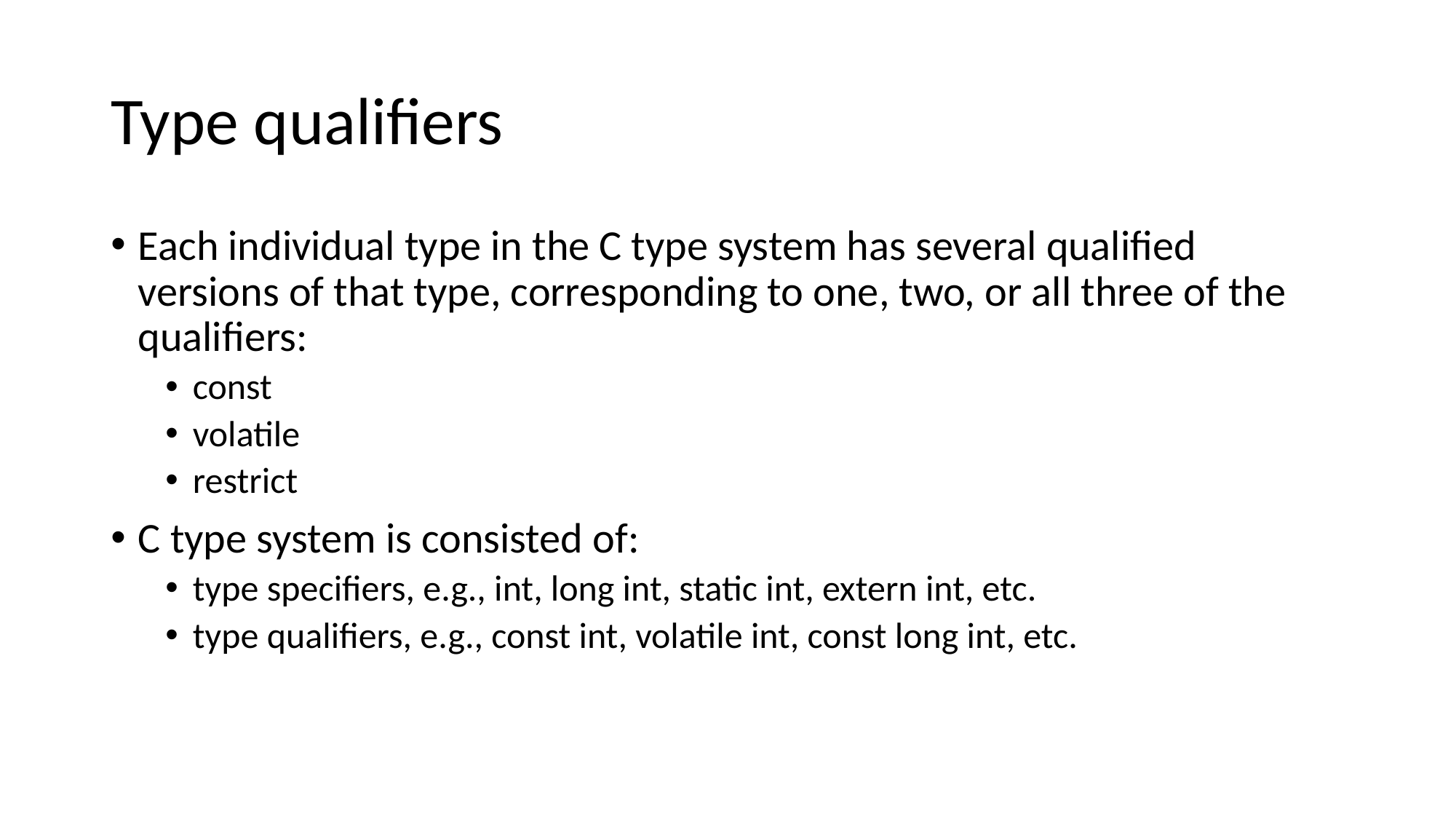

# Type qualifiers
Each individual type in the C type system has several qualified versions of that type, corresponding to one, two, or all three of the qualifiers:
const
volatile
restrict
C type system is consisted of:
type specifiers, e.g., int, long int, static int, extern int, etc.
type qualifiers, e.g., const int, volatile int, const long int, etc.